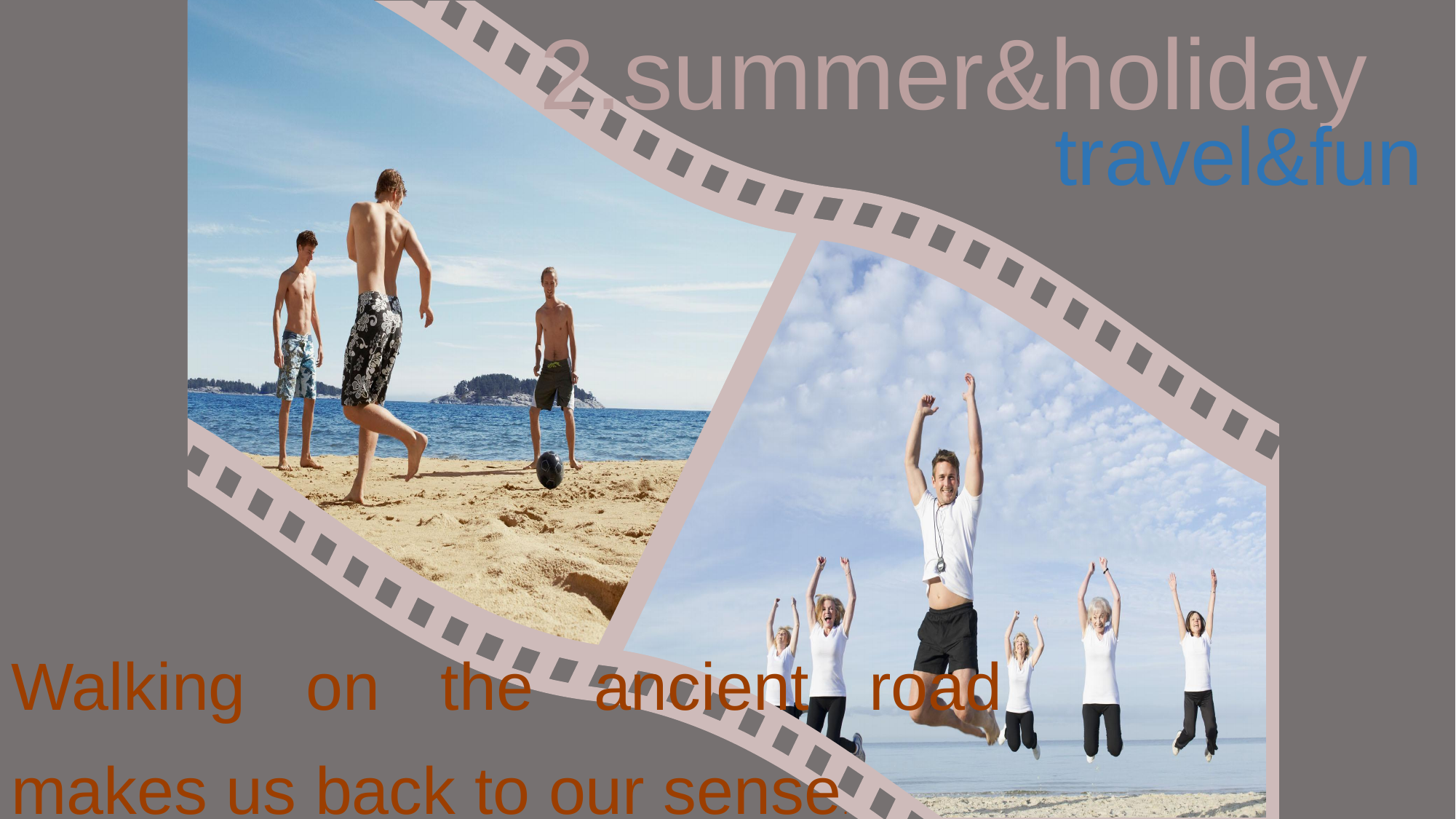

2.summer&holiday

travel&fun

Walking on the ancient road makes us back to our sense.